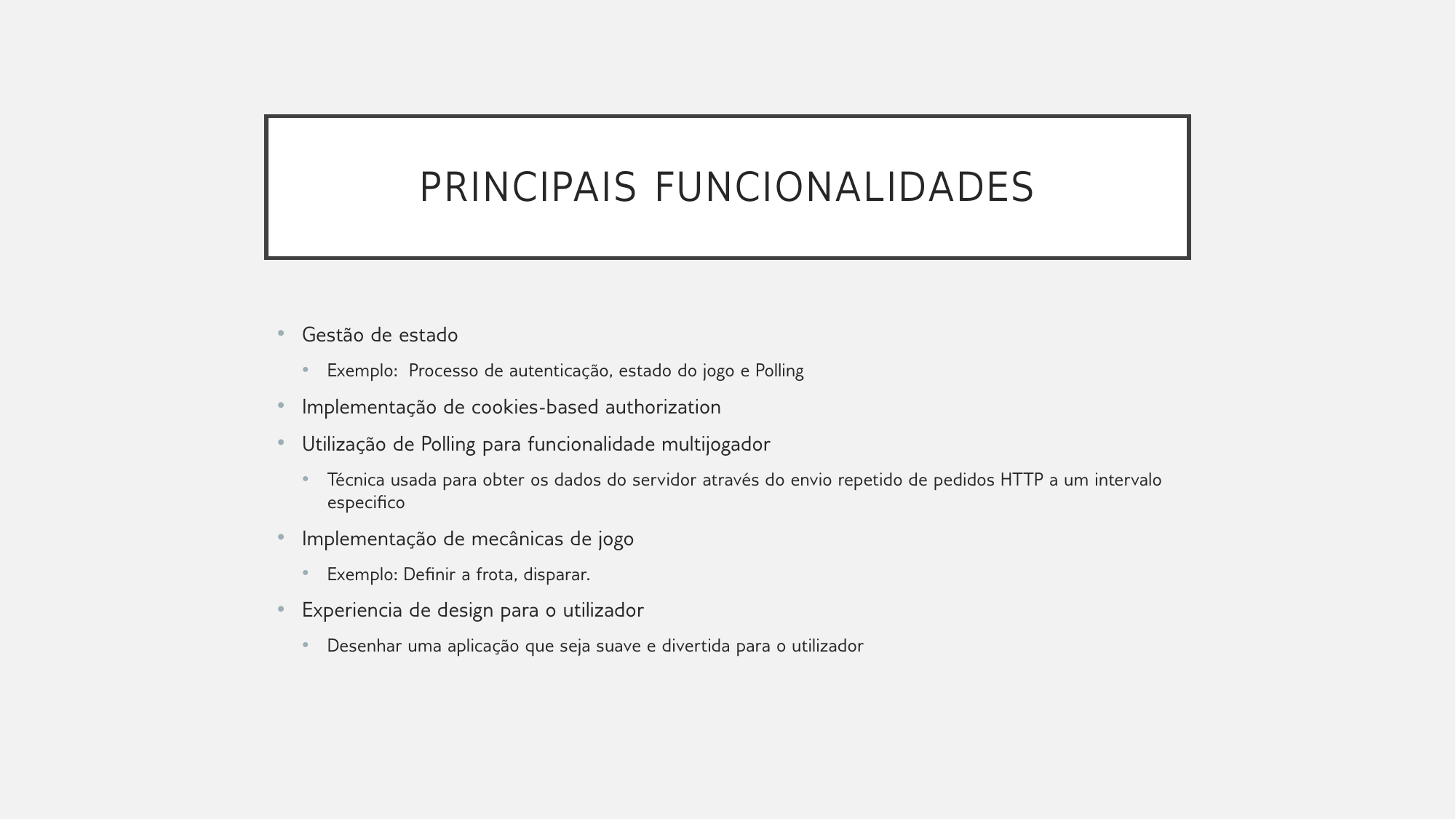

# Principais funcionalidades
Gestão de estado
Exemplo:  Processo de autenticação, estado do jogo e Polling
Implementação de cookies-based authorization
Utilização de Polling para funcionalidade multijogador
Técnica usada para obter os dados do servidor através do envio repetido de pedidos HTTP a um intervalo especifico
Implementação de mecânicas de jogo
Exemplo: Definir a frota, disparar.
Experiencia de design para o utilizador
Desenhar uma aplicação que seja suave e divertida para o utilizador